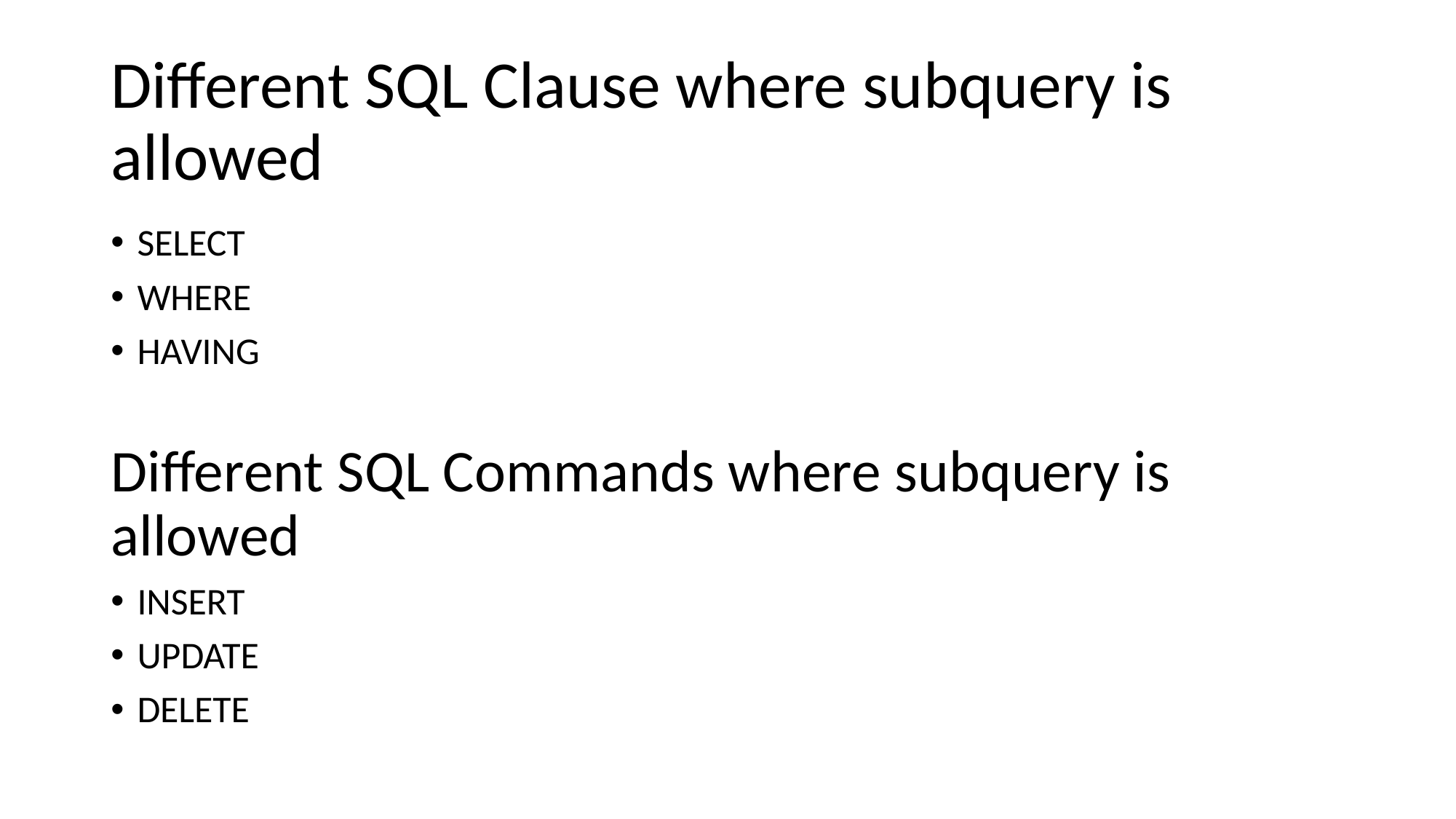

# Different SQL Clause where subquery is allowed
SELECT
WHERE
HAVING

Different SQL Commands where subquery is allowed
INSERT
UPDATE
DELETE